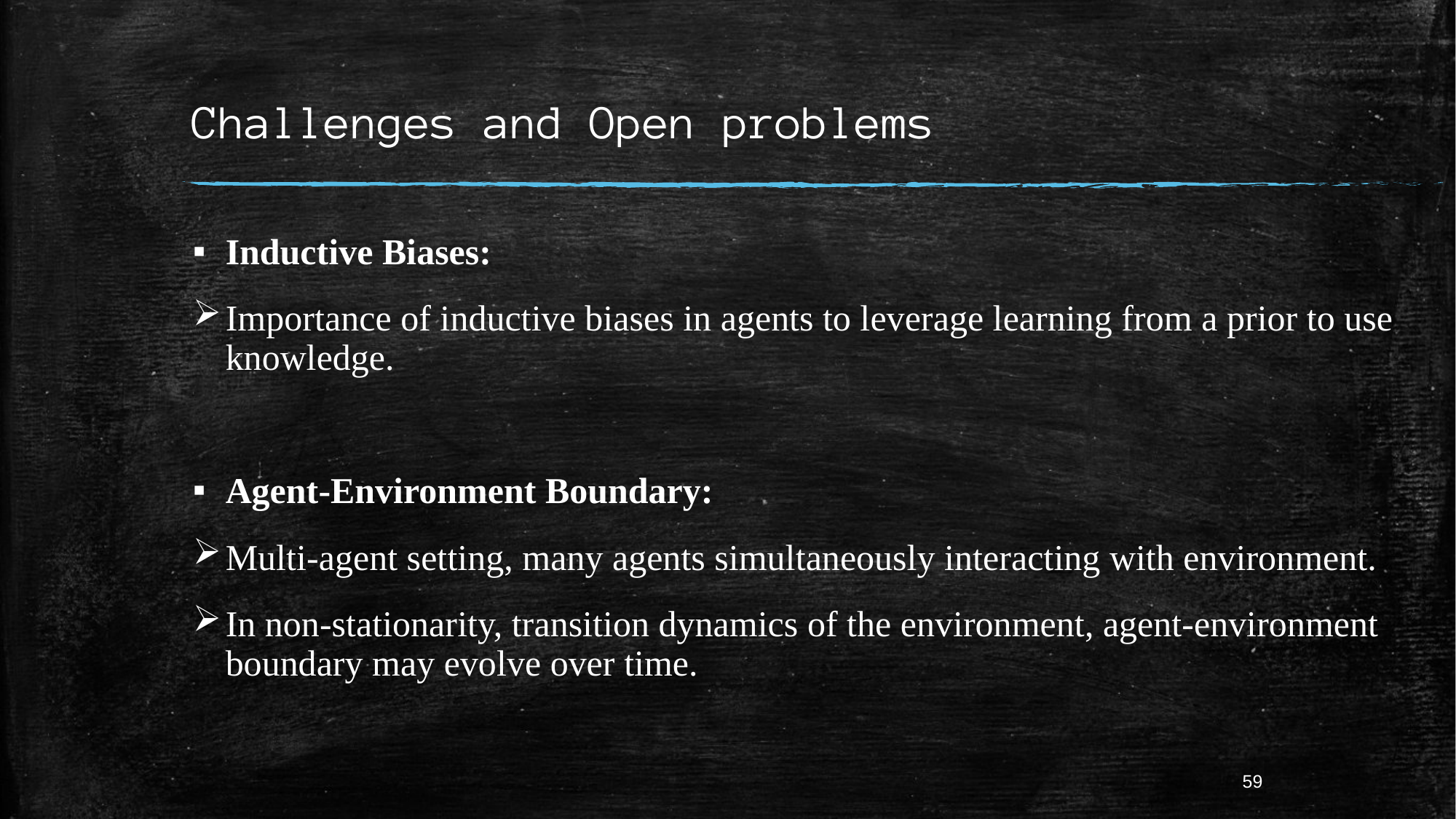

# Challenges and Open problems
Inductive Biases:
Importance of inductive biases in agents to leverage learning from a prior to use knowledge.

Agent-Environment Boundary:
Multi-agent setting, many agents simultaneously interacting with environment.
In non-stationarity, transition dynamics of the environment, agent-environment boundary may evolve over time.
59